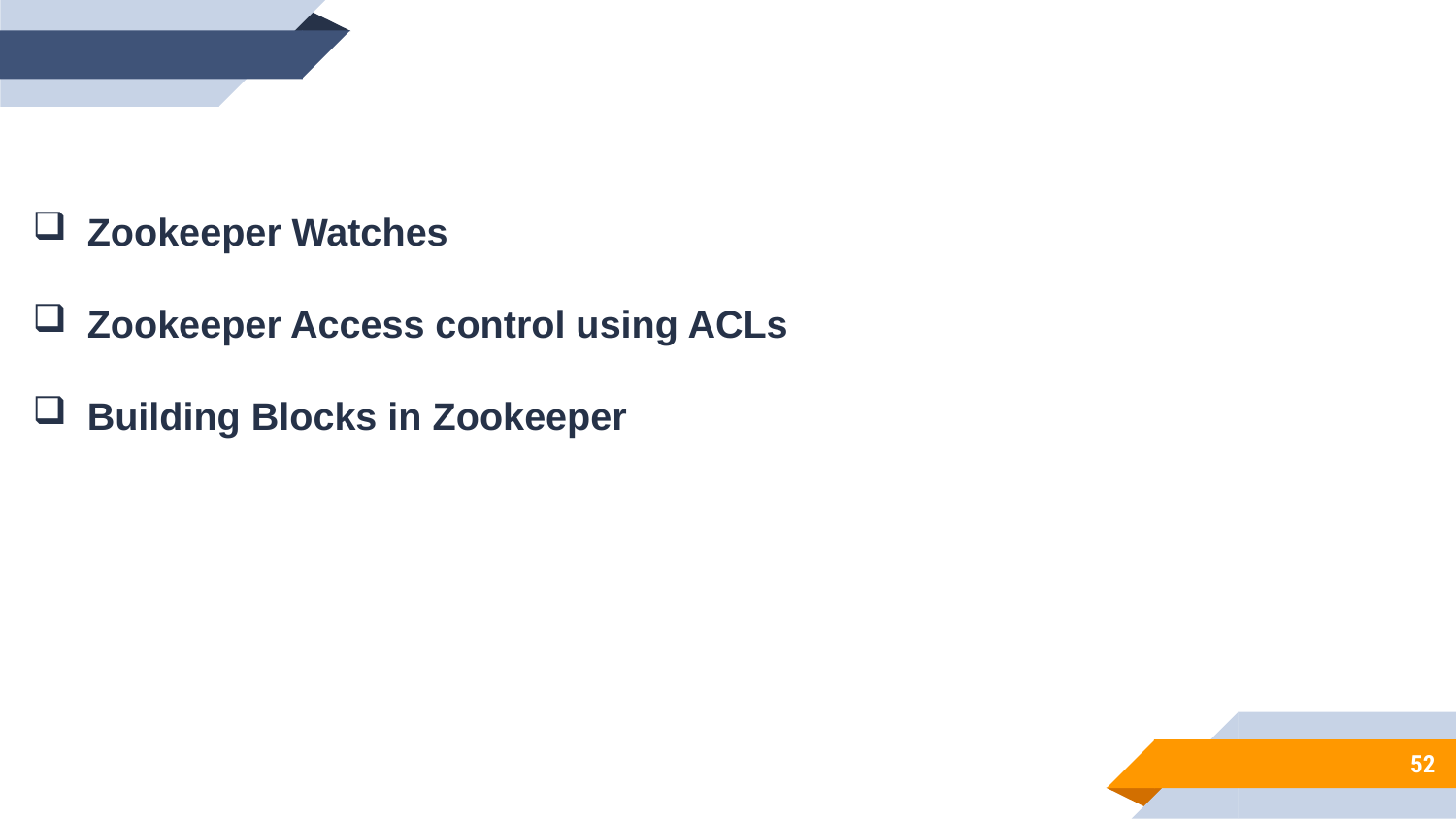

Zookeeper Watches
Zookeeper Access control using ACLs
Building Blocks in Zookeeper
52